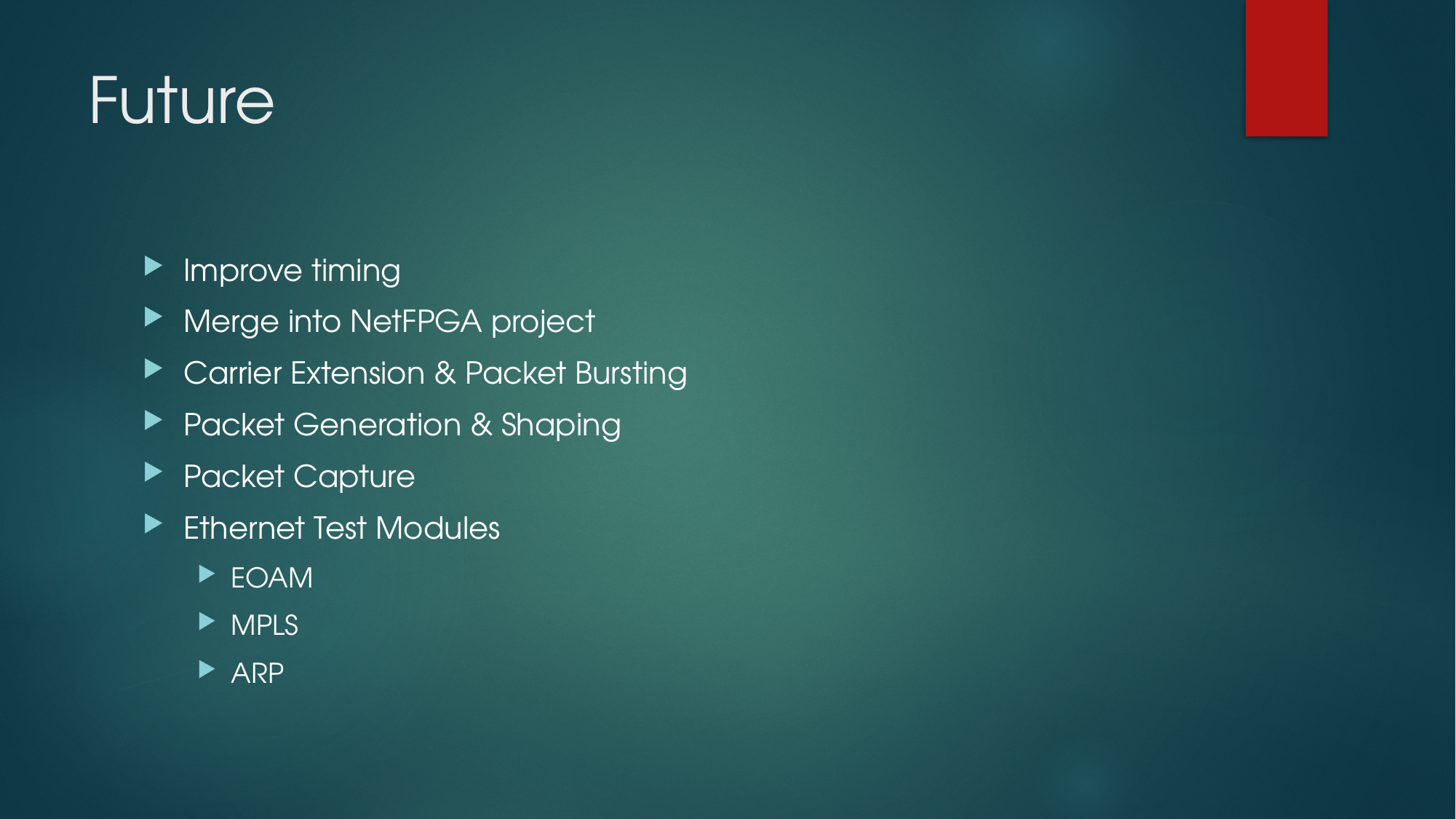

# Future
Improve timing
Merge into NetFPGA project
Carrier Extension & Packet Bursting
Packet Generation & Shaping
Packet Capture
Ethernet Test Modules
EOAM
MPLS
ARP